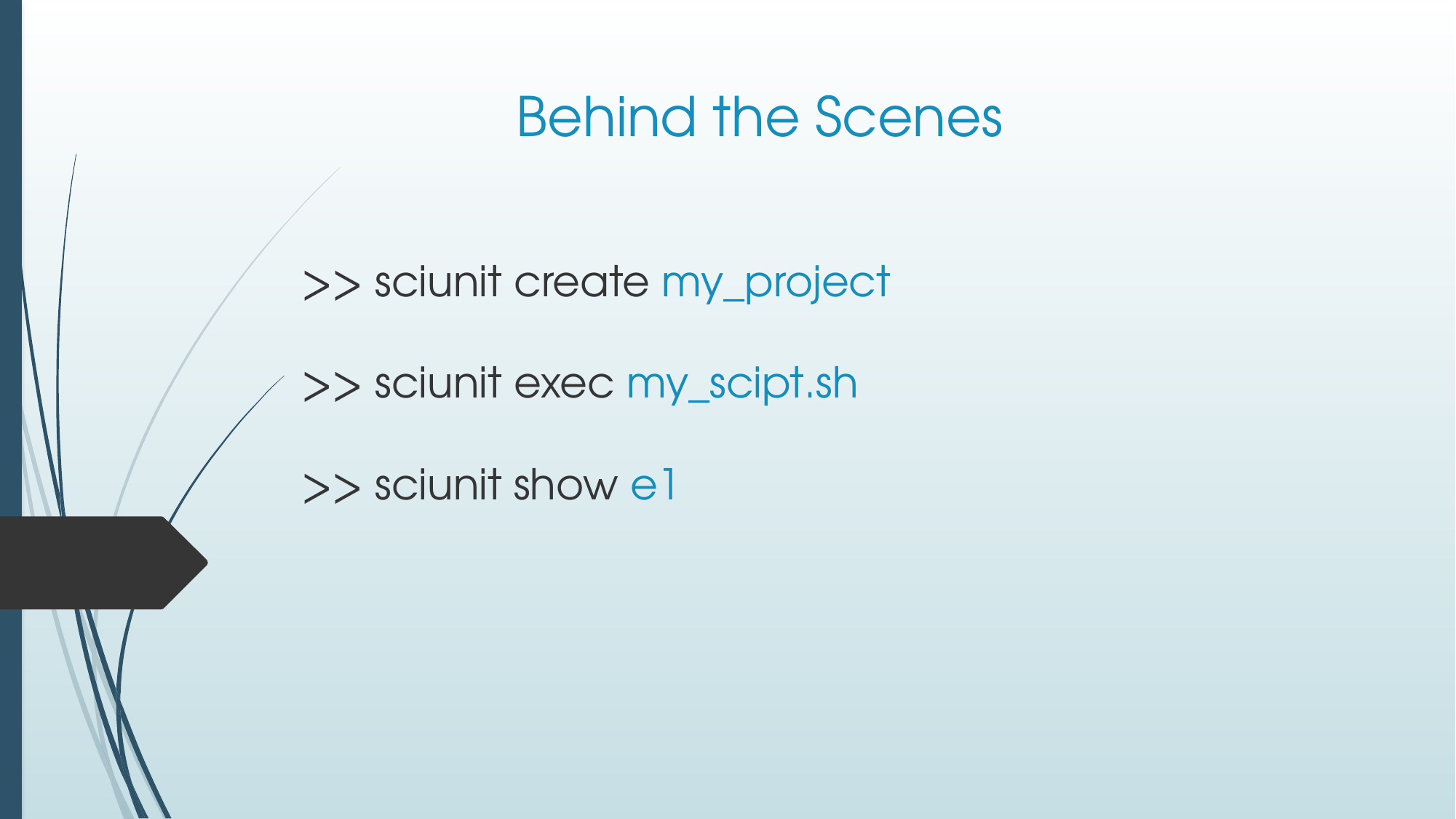

Behind the Scenes
# >> sciunit create my_project >> sciunit exec my_scipt.sh >> sciunit show e1